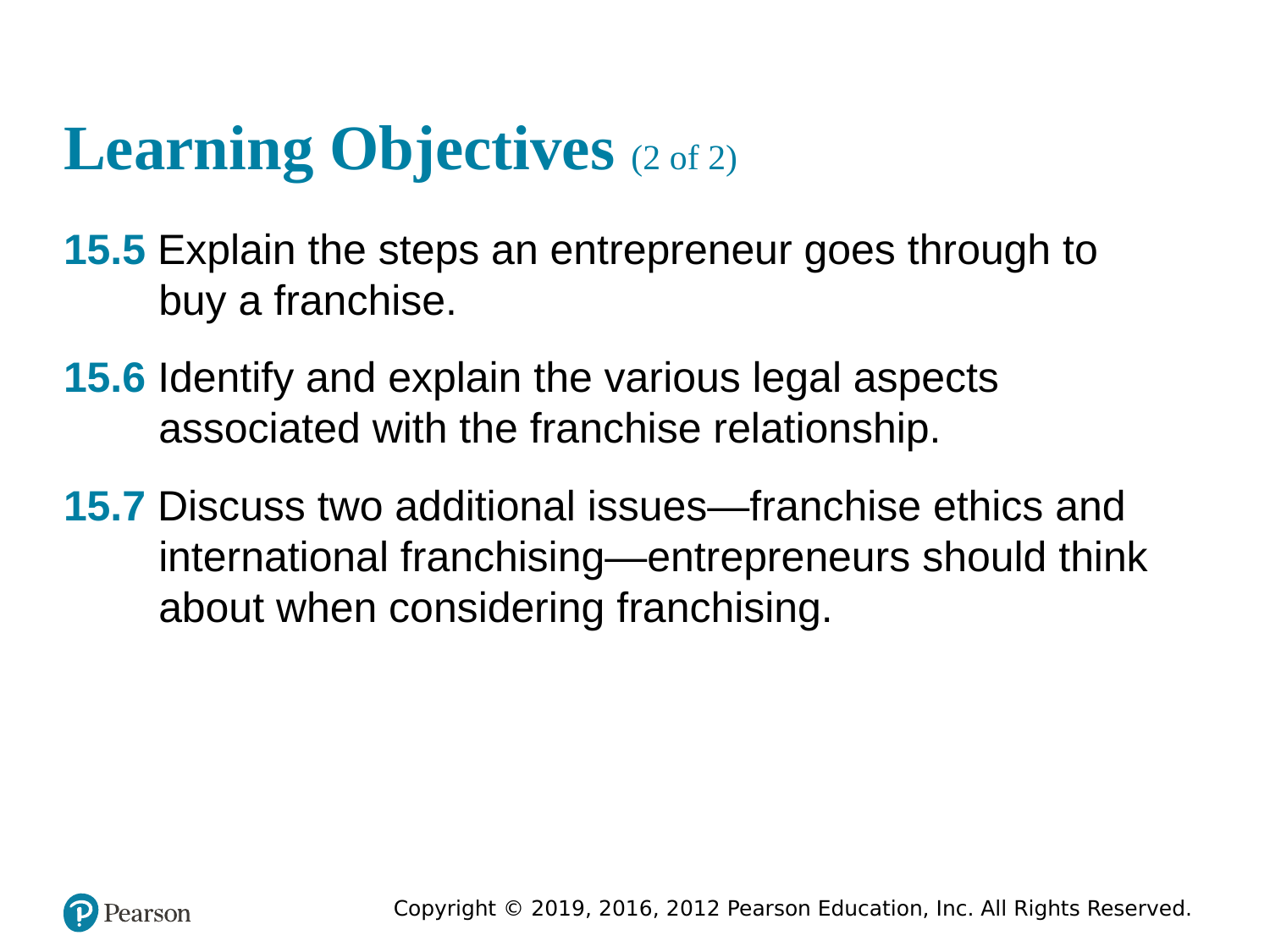

# Learning Objectives (2 of 2)
15.5 Explain the steps an entrepreneur goes through to buy a franchise.
15.6 Identify and explain the various legal aspects associated with the franchise relationship.
15.7 Discuss two additional issues—franchise ethics and international franchising—entrepreneurs should think about when considering franchising.